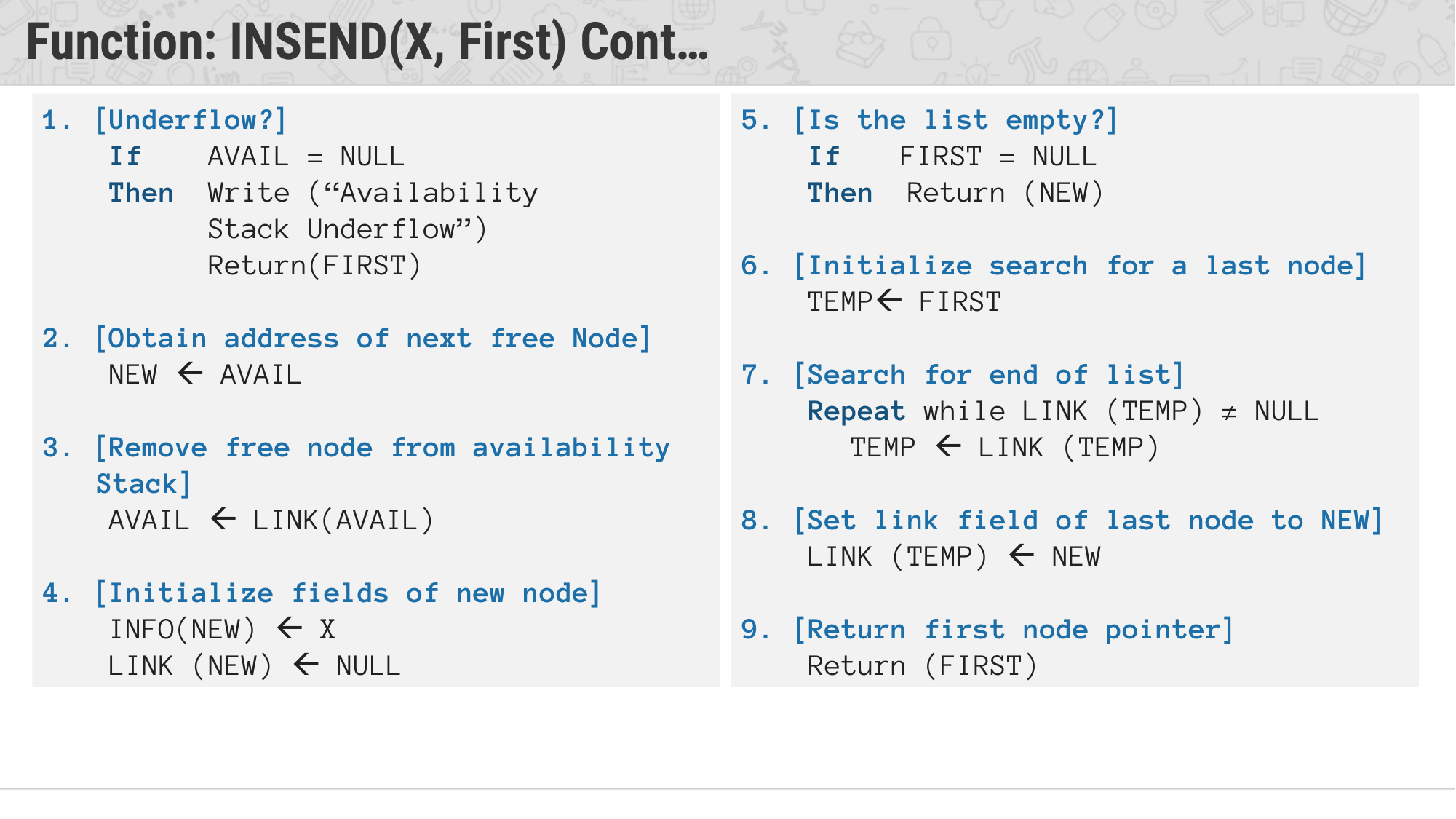

# Function: INSEND(X, First) Cont…
1. [Underflow?]
    If    AVAIL = NULL
    Then  Write (“Availability
          Stack Underflow”)
          Return(FIRST)

2. [Obtain address of next free Node]
    NEW 🡨 AVAIL

3. [Remove free node from availability Stack]
    AVAIL 🡨 LINK(AVAIL)

4. [Initialize fields of new node]
    INFO(NEW) 🡨 X
    LINK (NEW) 🡨 NULL
5. [Is the list empty?]
    If	   FIRST = NULL
    Then  Return (NEW)

6. [Initialize search for a last node]
    TEMP🡨 FIRST

7. [Search for end of list]
    Repeat while LINK (TEMP) ≠ NULL
 	TEMP 🡨 LINK (TEMP)

8. [Set link field of last node to NEW]
    LINK (TEMP) 🡨 NEW

9. [Return first node pointer]
    Return (FIRST)